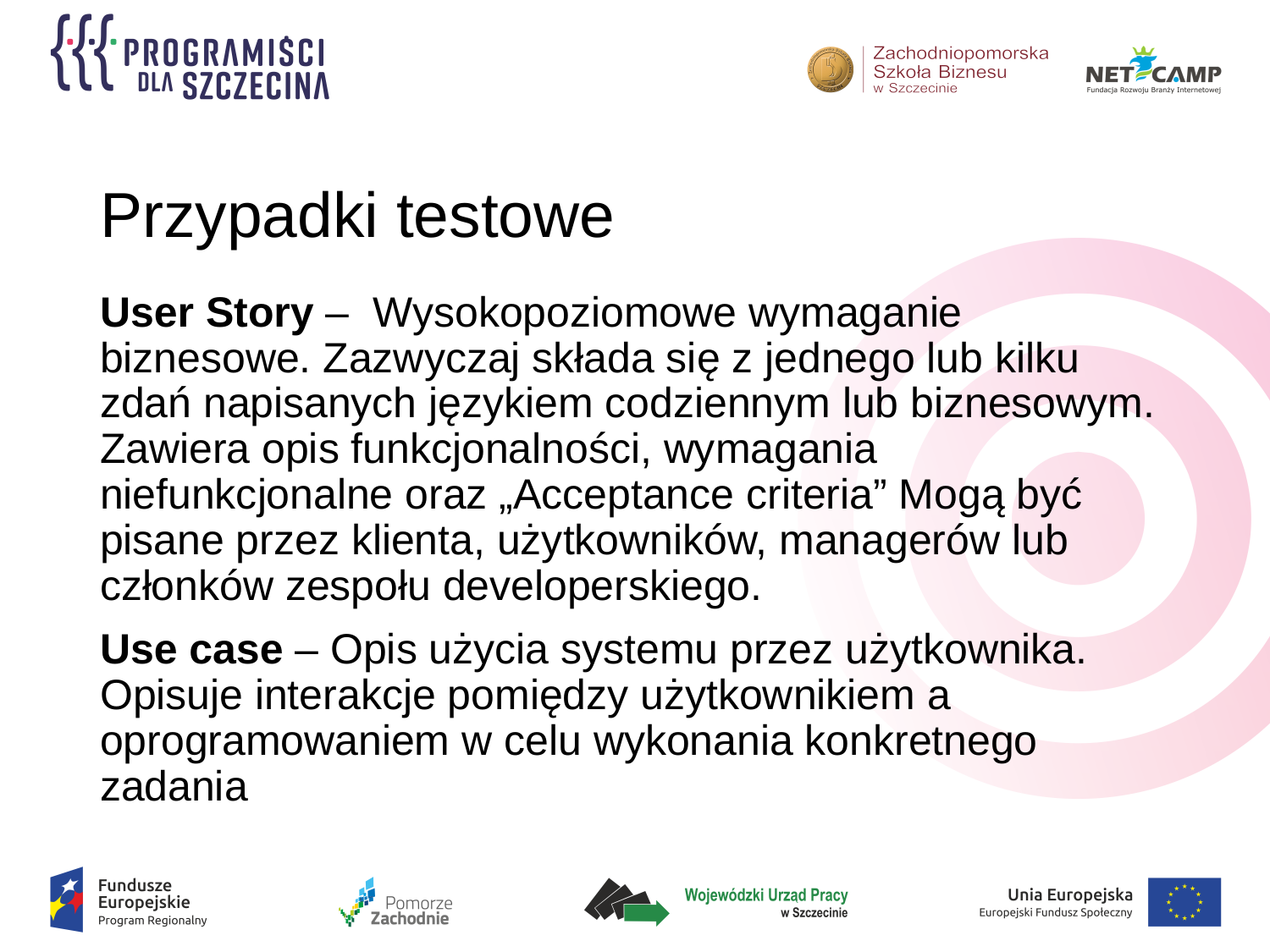

# Przypadki testowe
User Story –  Wysokopoziomowe wymaganie biznesowe. Zazwyczaj składa się z jednego lub kilku zdań napisanych językiem codziennym lub biznesowym. Zawiera opis funkcjonalności, wymagania niefunkcjonalne oraz „Acceptance criteria” Mogą być pisane przez klienta, użytkowników, managerów lub członków zespołu developerskiego.
Use case – Opis użycia systemu przez użytkownika. Opisuje interakcje pomiędzy użytkownikiem a oprogramowaniem w celu wykonania konkretnego zadania